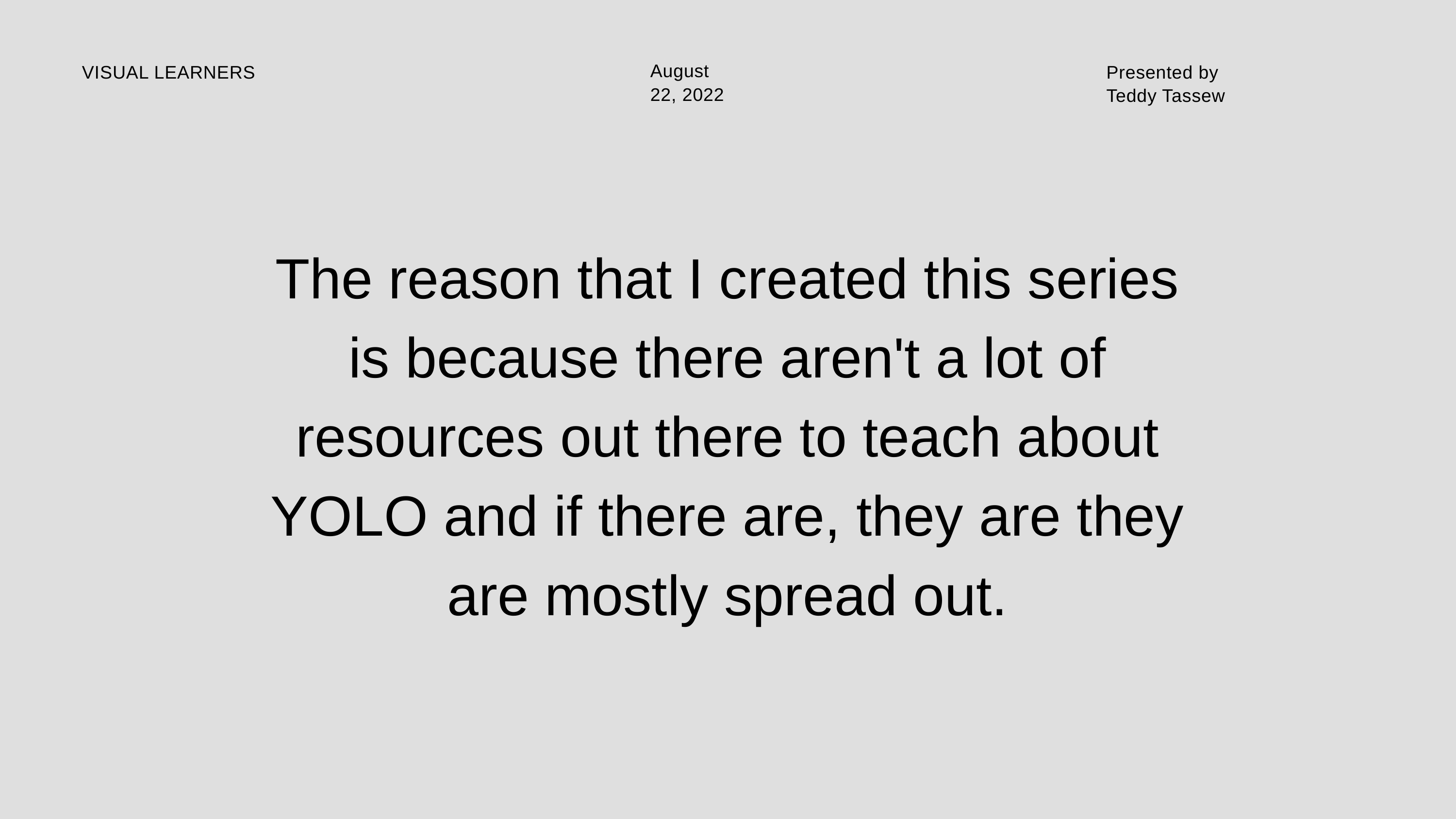

August
22, 2022
VISUAL LEARNERS
Presented by
Teddy Tassew
The reason that I created this series is because there aren't a lot of resources out there to teach about YOLO and if there are, they are they are mostly spread out.